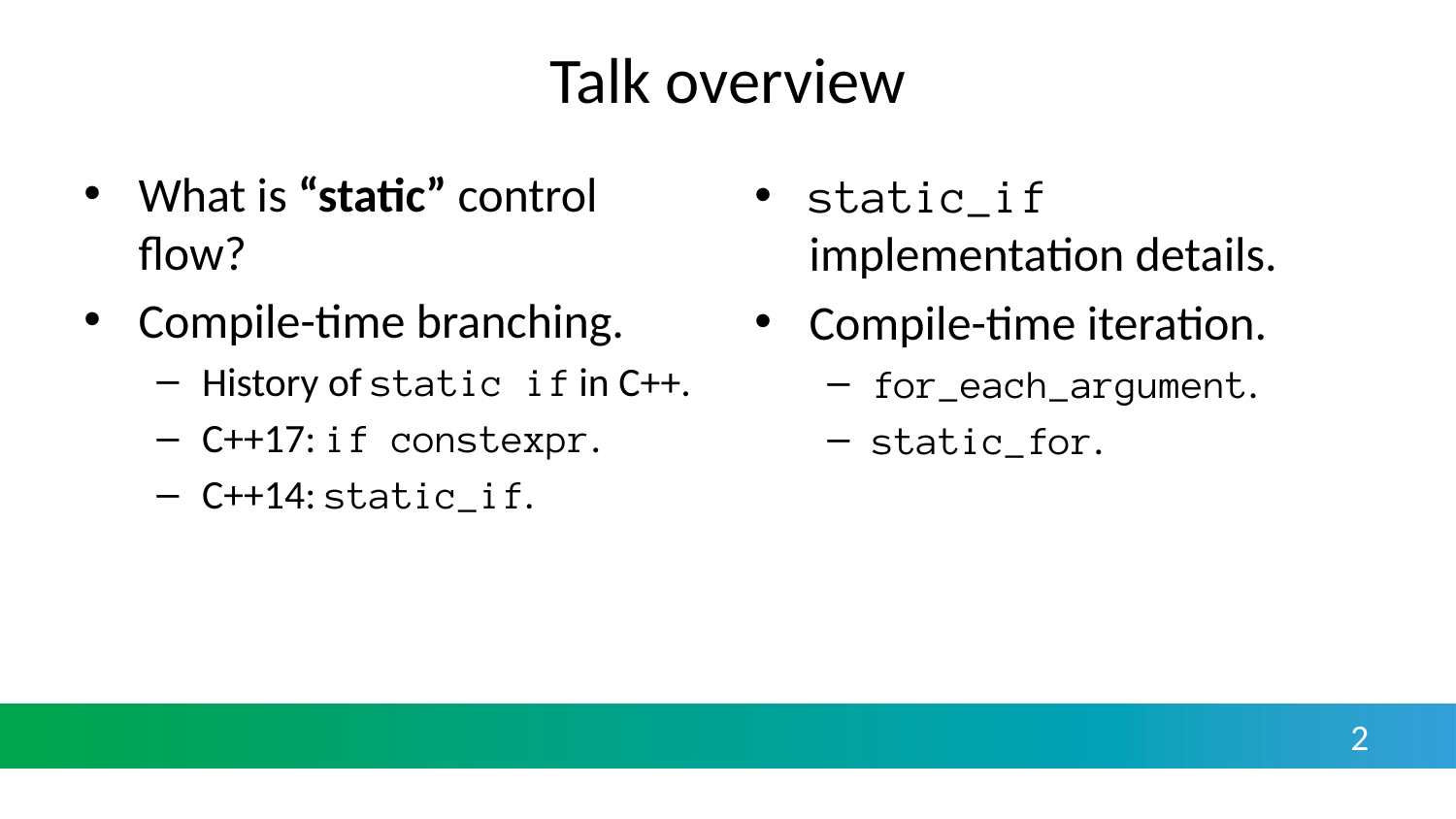

# Talk overview
What is “static” control flow?
Compile-time branching.
History of static if in C++.
C++17: if constexpr.
C++14: static_if.

static_if implementation details.
Compile-time iteration.
for_each_argument.
static_for.